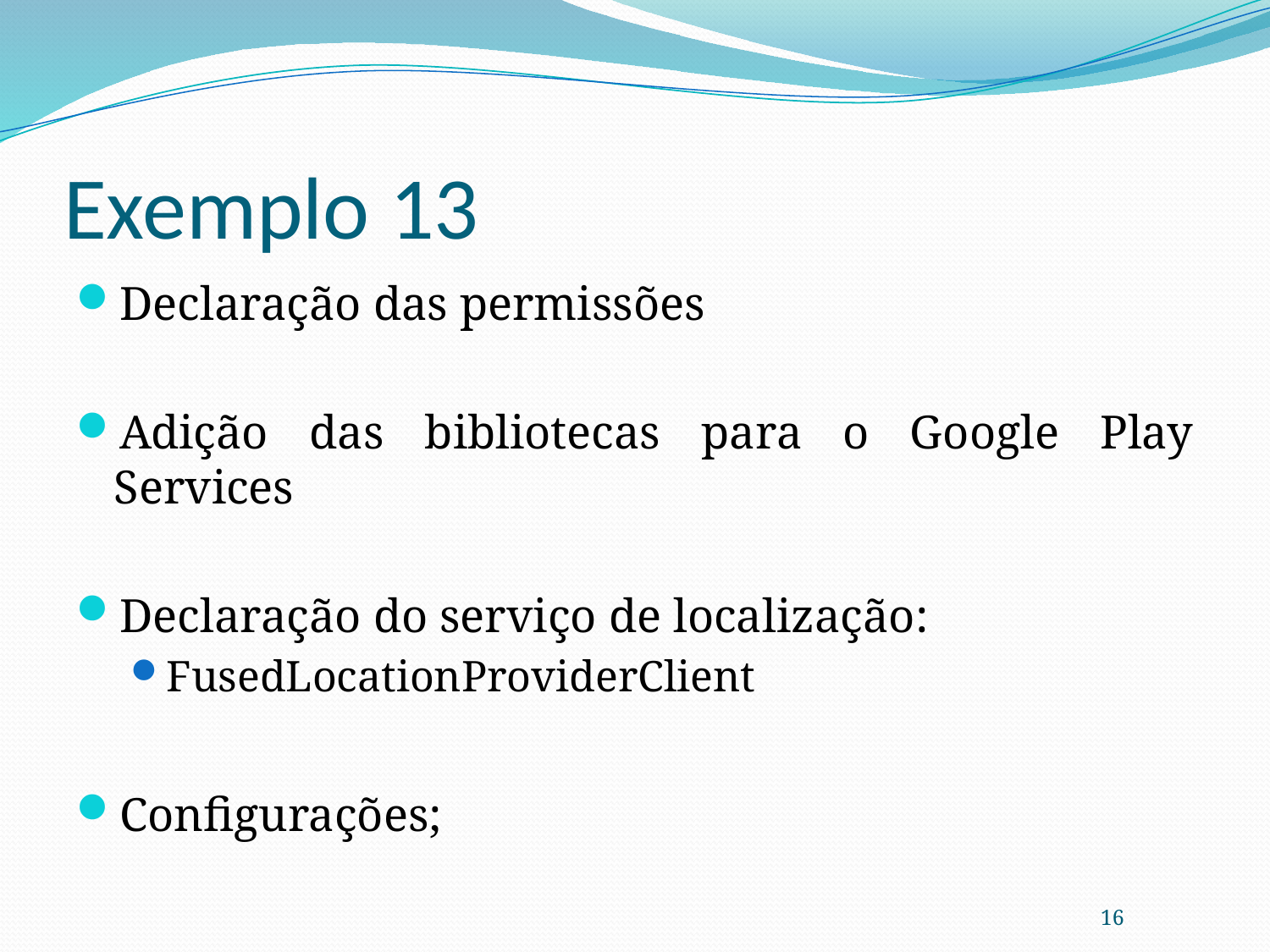

# Exemplo 13
Declaração das permissões

Adição das bibliotecas para o Google Play Services

Declaração do serviço de localização:
FusedLocationProviderClient

Configurações;
16